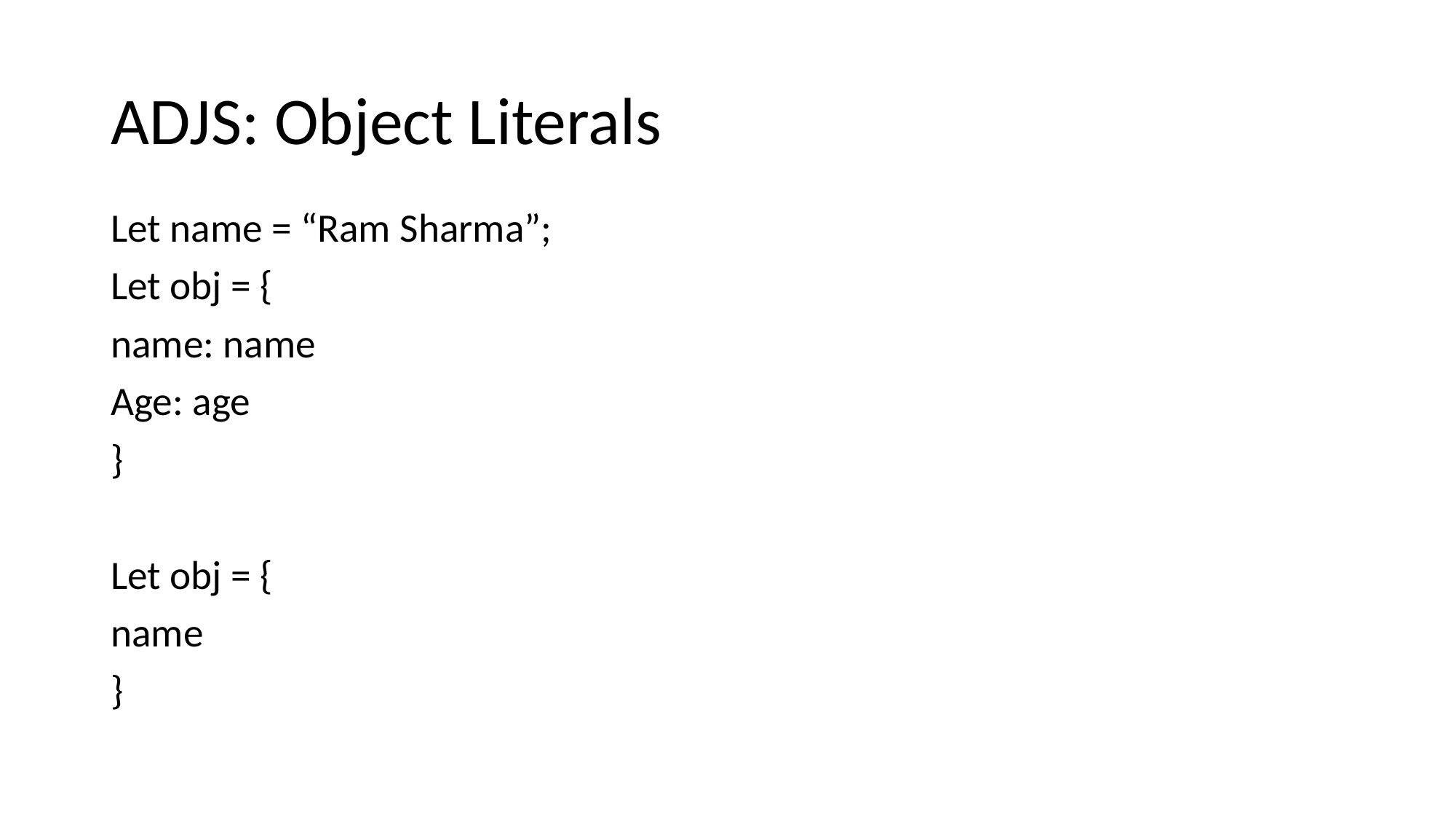

# ADJS: Object Literals
Let name = “Ram Sharma”;
Let obj = {
name: name
Age: age
}

Let obj = {
name
}